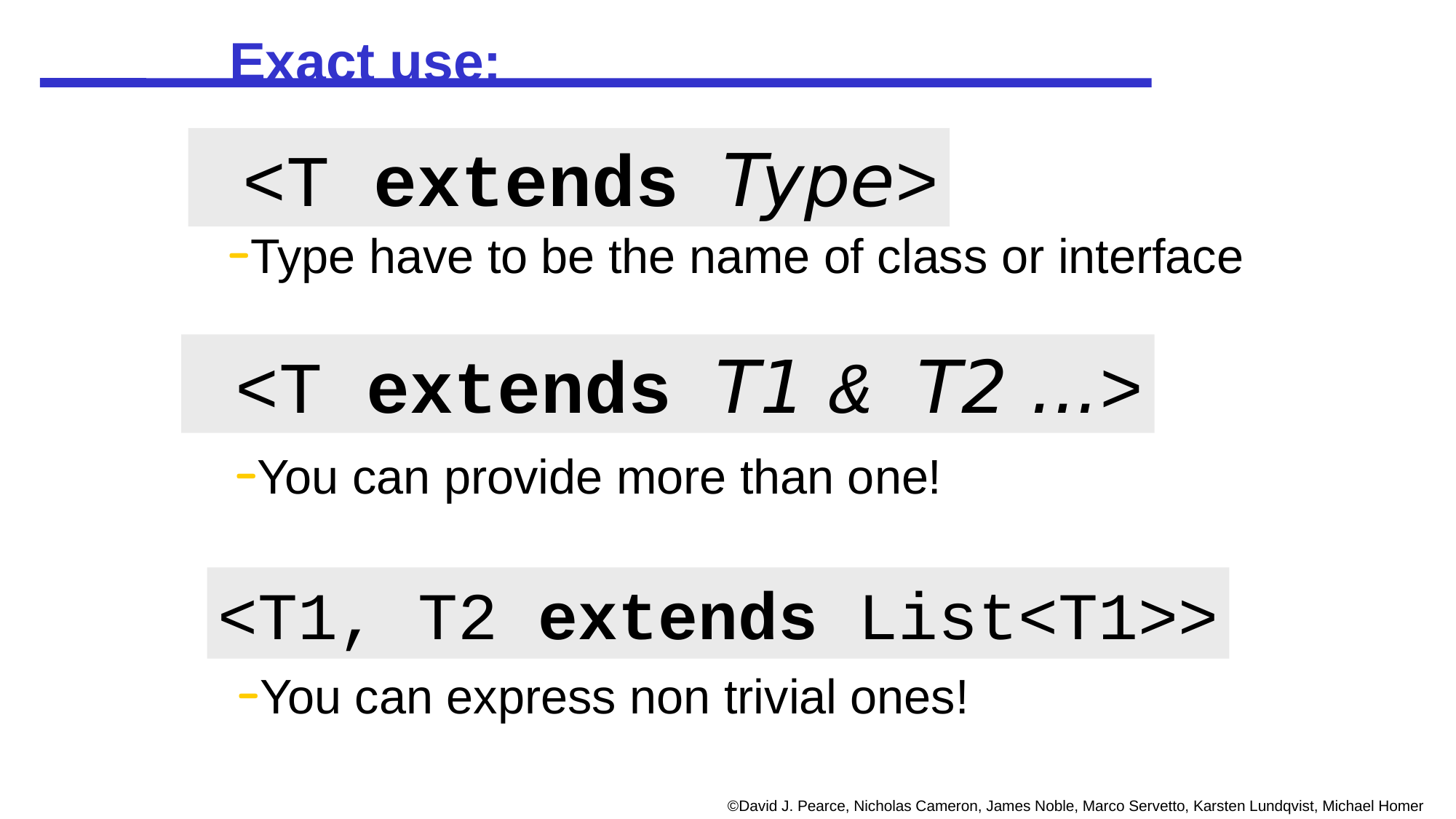

Exact use:
 <T extends Type>
Type have to be the name of class or interface

 <T extends T1 & T2 ...>

You can provide more than one!
<T1, T2 extends List<T1>>
You can express non trivial ones!